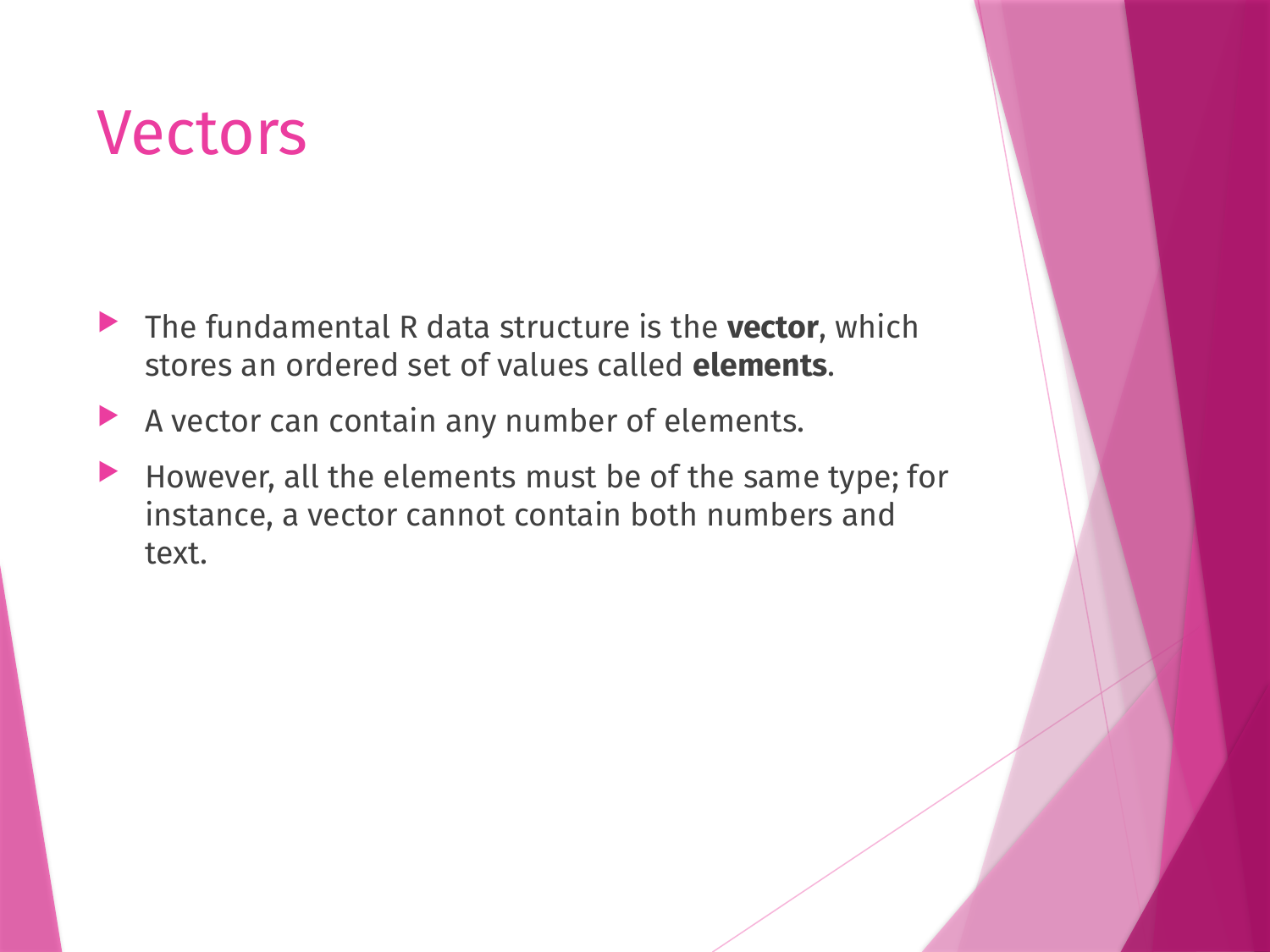

# Vectors
The fundamental R data structure is the vector, which stores an ordered set of values called elements.
A vector can contain any number of elements.
However, all the elements must be of the same type; for instance, a vector cannot contain both numbers and text.